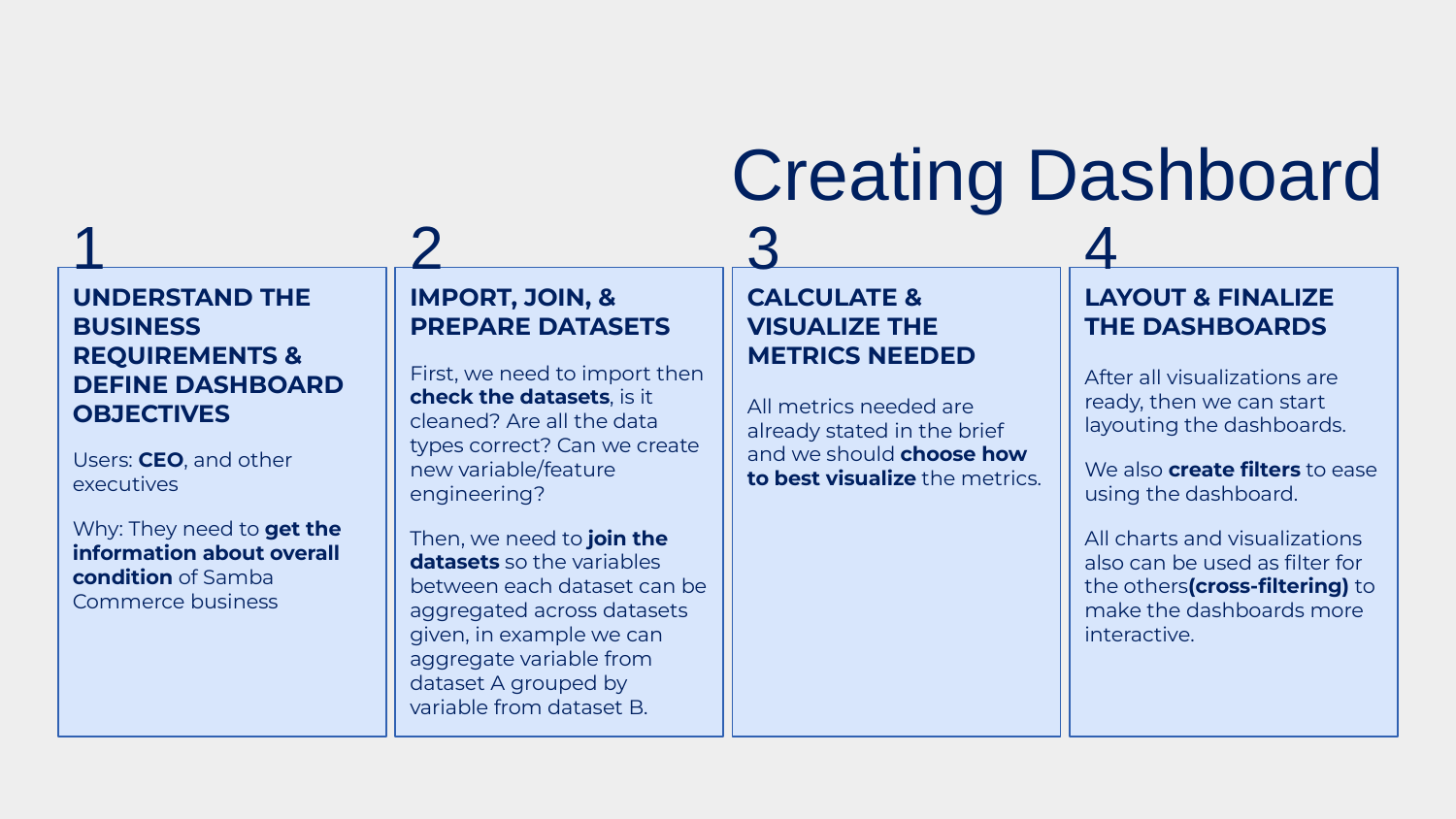

# Creating Dashboard
1
2
3
4
UNDERSTAND THE BUSINESS REQUIREMENTS & DEFINE DASHBOARD OBJECTIVES
Users: CEO, and other executives
Why: They need to get the information about overall condition of Samba Commerce business

IMPORT, JOIN, & PREPARE DATASETS
First, we need to import then check the datasets, is it cleaned? Are all the data types correct? Can we create new variable/feature engineering?
Then, we need to join the datasets so the variables between each dataset can be aggregated across datasets given, in example we can aggregate variable from dataset A grouped by variable from dataset B.
CALCULATE & VISUALIZE THE METRICS NEEDED
All metrics needed are already stated in the brief and we should choose how to best visualize the metrics.
LAYOUT & FINALIZE THE DASHBOARDS
After all visualizations are ready, then we can start layouting the dashboards.
We also create filters to ease using the dashboard.
All charts and visualizations also can be used as filter for the others(cross-filtering) to make the dashboards more interactive.